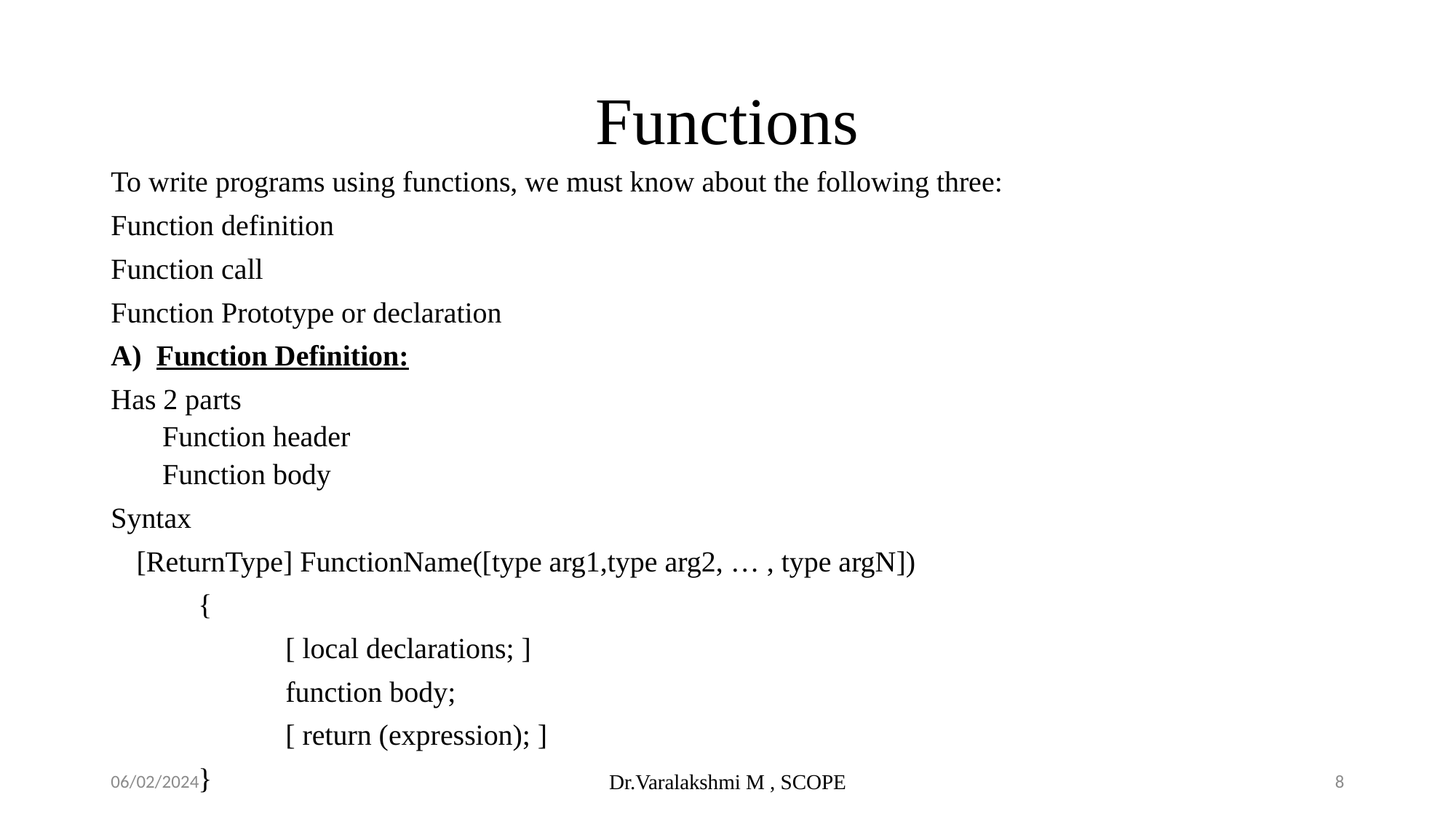

# Functions
To write programs using functions, we must know about the following three:
Function definition
Function call
Function Prototype or declaration
A)  Function Definition:
Has 2 parts
Function header
Function body
Syntax
[ReturnType] FunctionName([type arg1,type arg2, … , type argN])
	{
		[ local declarations; ]
		function body;
		[ return (expression); ]
	}

06/02/2024
Dr.Varalakshmi M , SCOPE
8